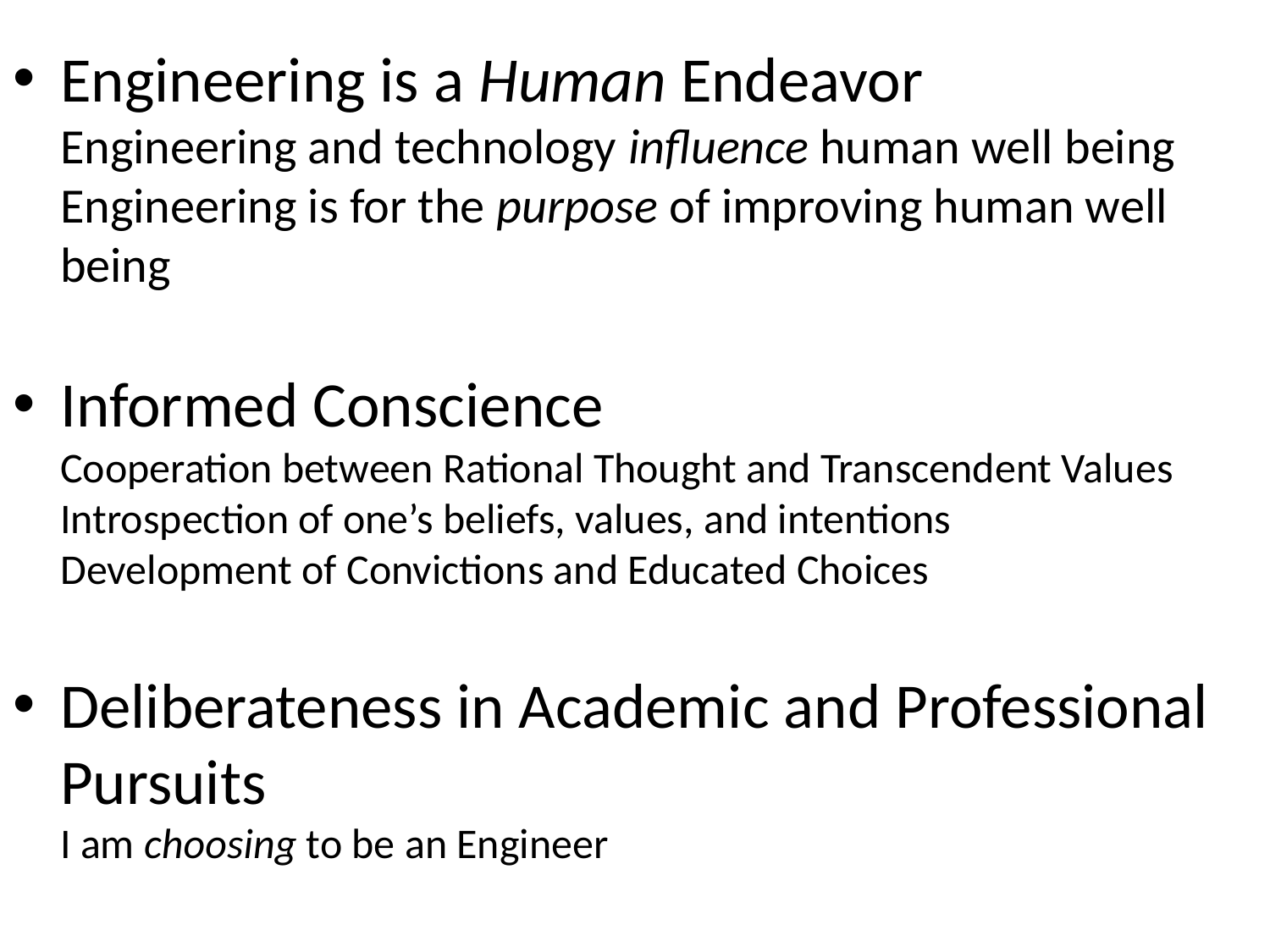

Engineering is a Human Endeavor
Engineering and technology influence human well being
Engineering is for the purpose of improving human well being

Informed Conscience
Cooperation between Rational Thought and Transcendent Values
Introspection of one’s beliefs, values, and intentions
Development of Convictions and Educated Choices

Deliberateness in Academic and Professional Pursuits
I am choosing to be an Engineer